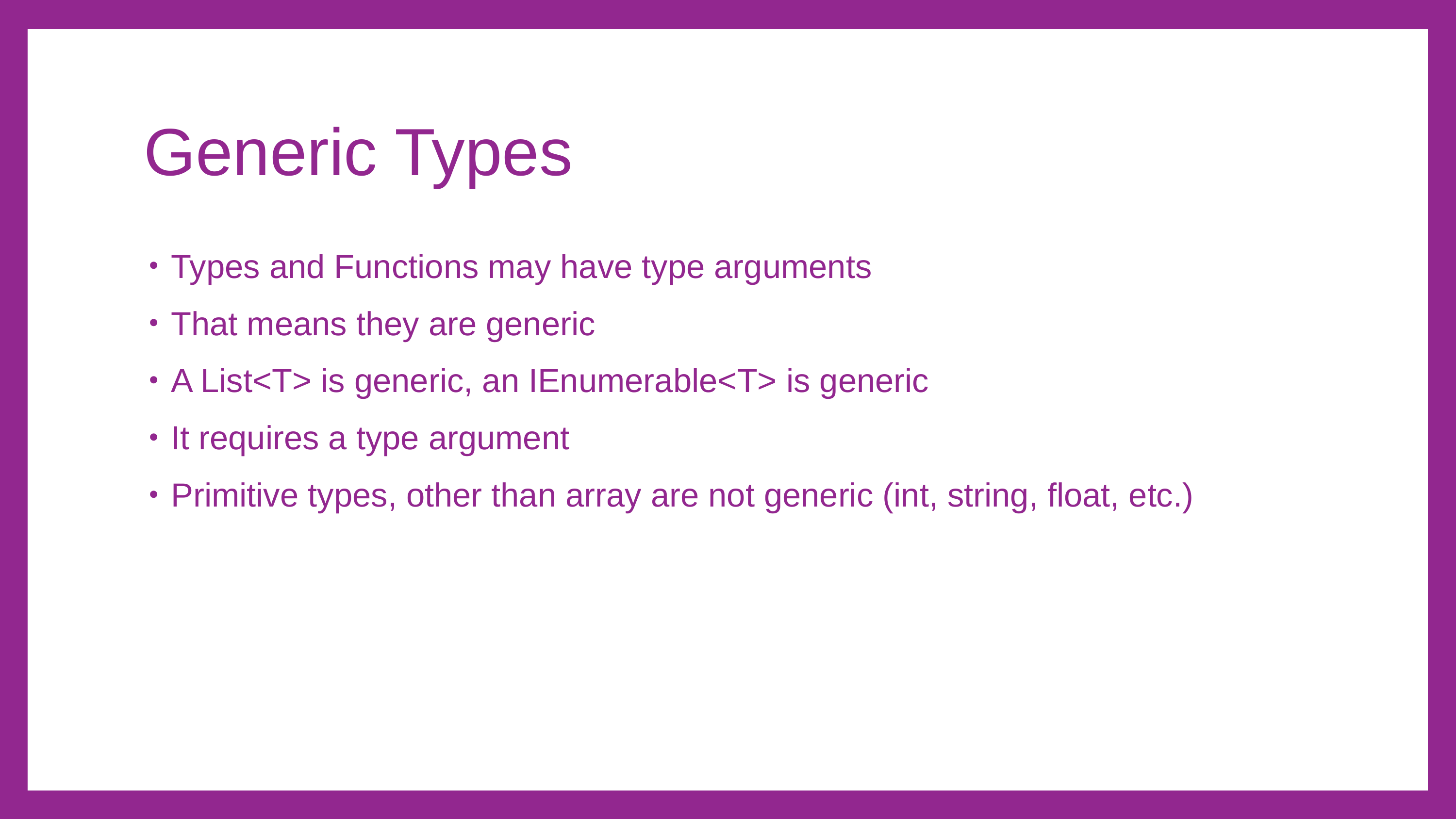

# Generic Types
Types and Functions may have type arguments
That means they are generic
A List<T> is generic, an IEnumerable<T> is generic
It requires a type argument
Primitive types, other than array are not generic (int, string, float, etc.)